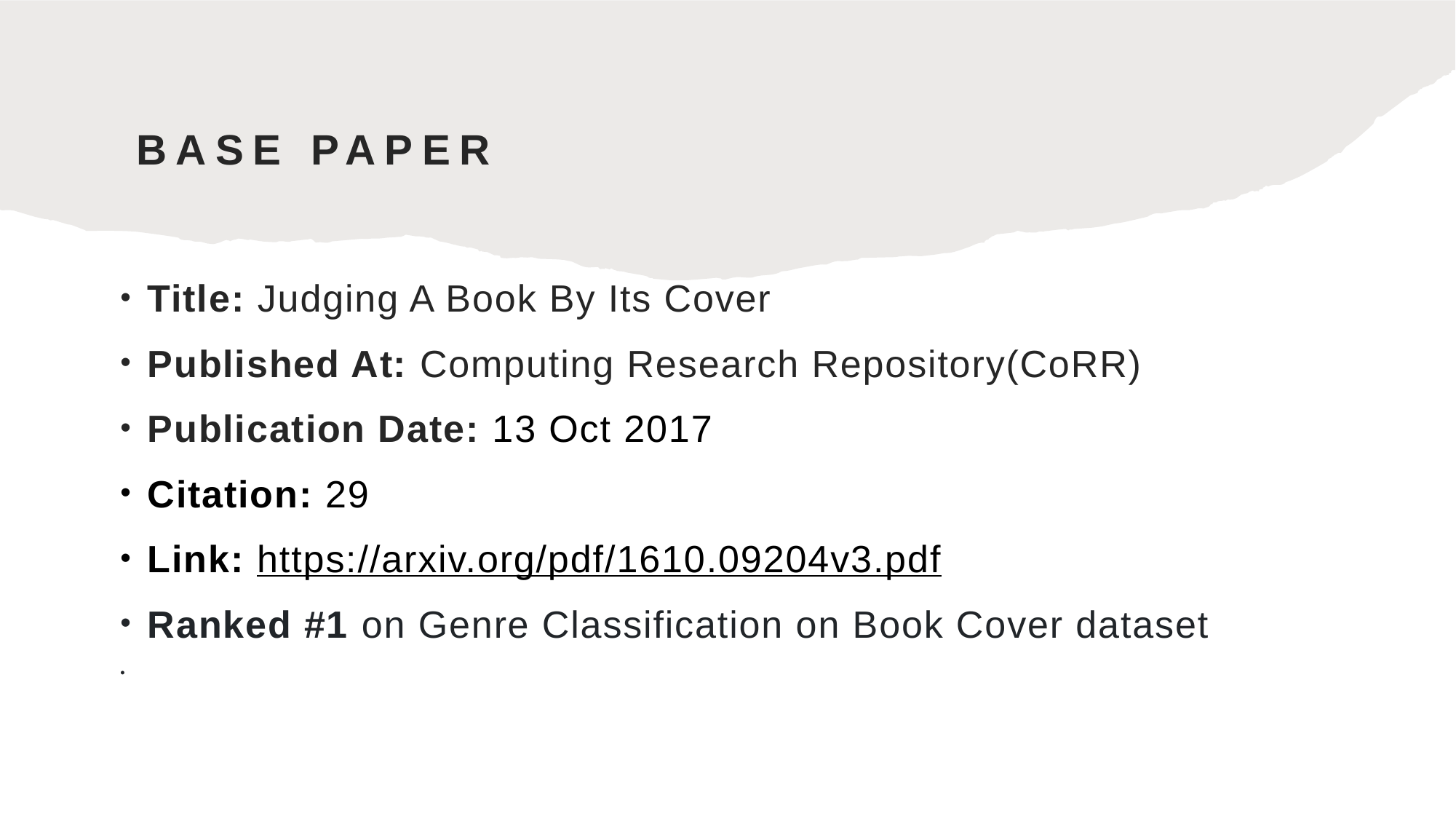

# Base paper
Title: Judging A Book By Its Cover
Published At: Computing Research Repository(CoRR)
Publication Date: 13 Oct 2017
Citation: 29
Link: https://arxiv.org/pdf/1610.09204v3.pdf
Ranked #1 on Genre Classification on Book Cover dataset